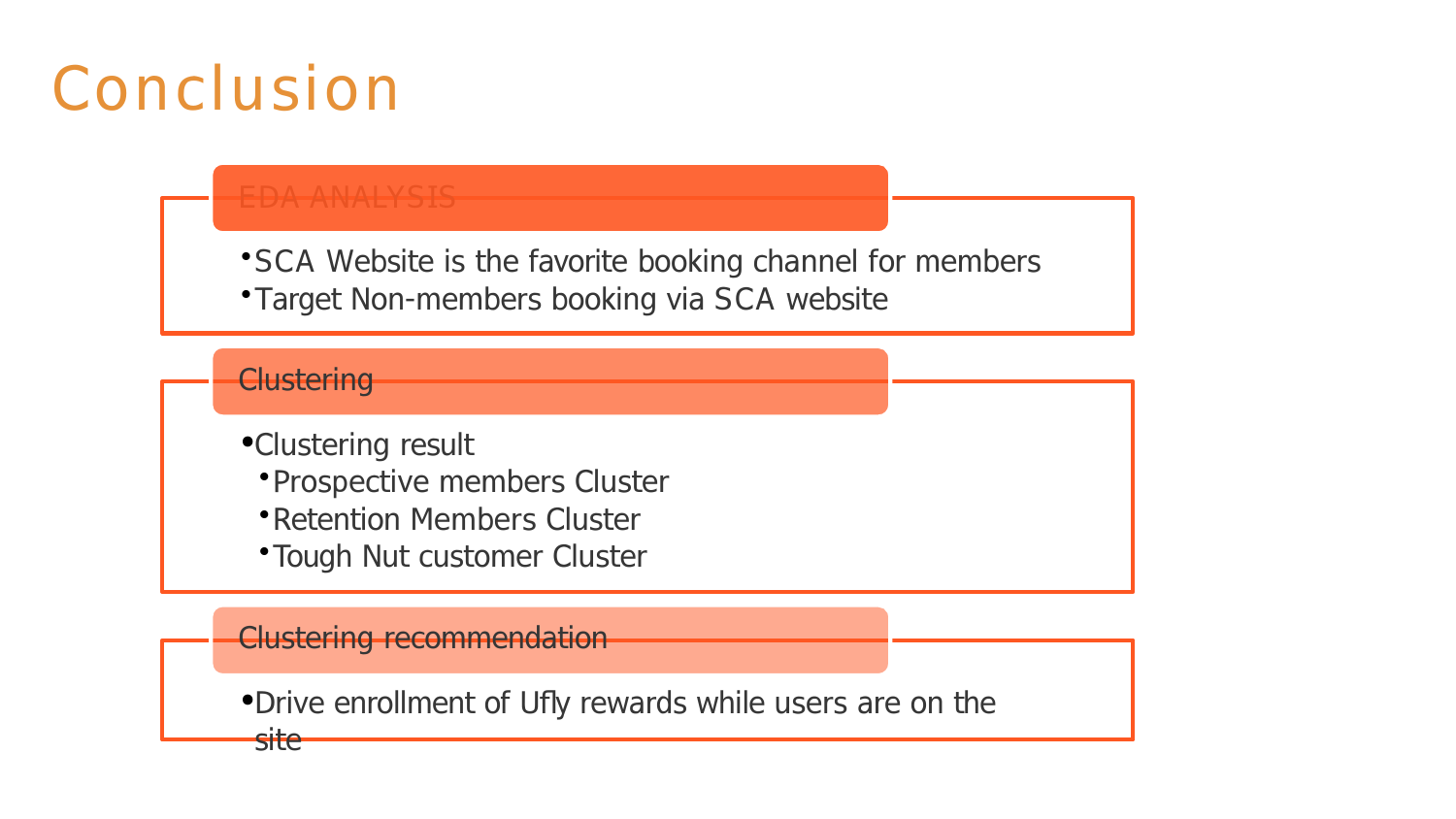

# Conclusion

EDA ANALYSIS
SCA Website is the favorite booking channel for members
Target Non-members booking via SCA website

Clustering
Clustering result
Prospective members Cluster
Retention Members Cluster
Tough Nut customer Cluster

Clustering recommendation
Drive enrollment of Ufly rewards while users are on the site